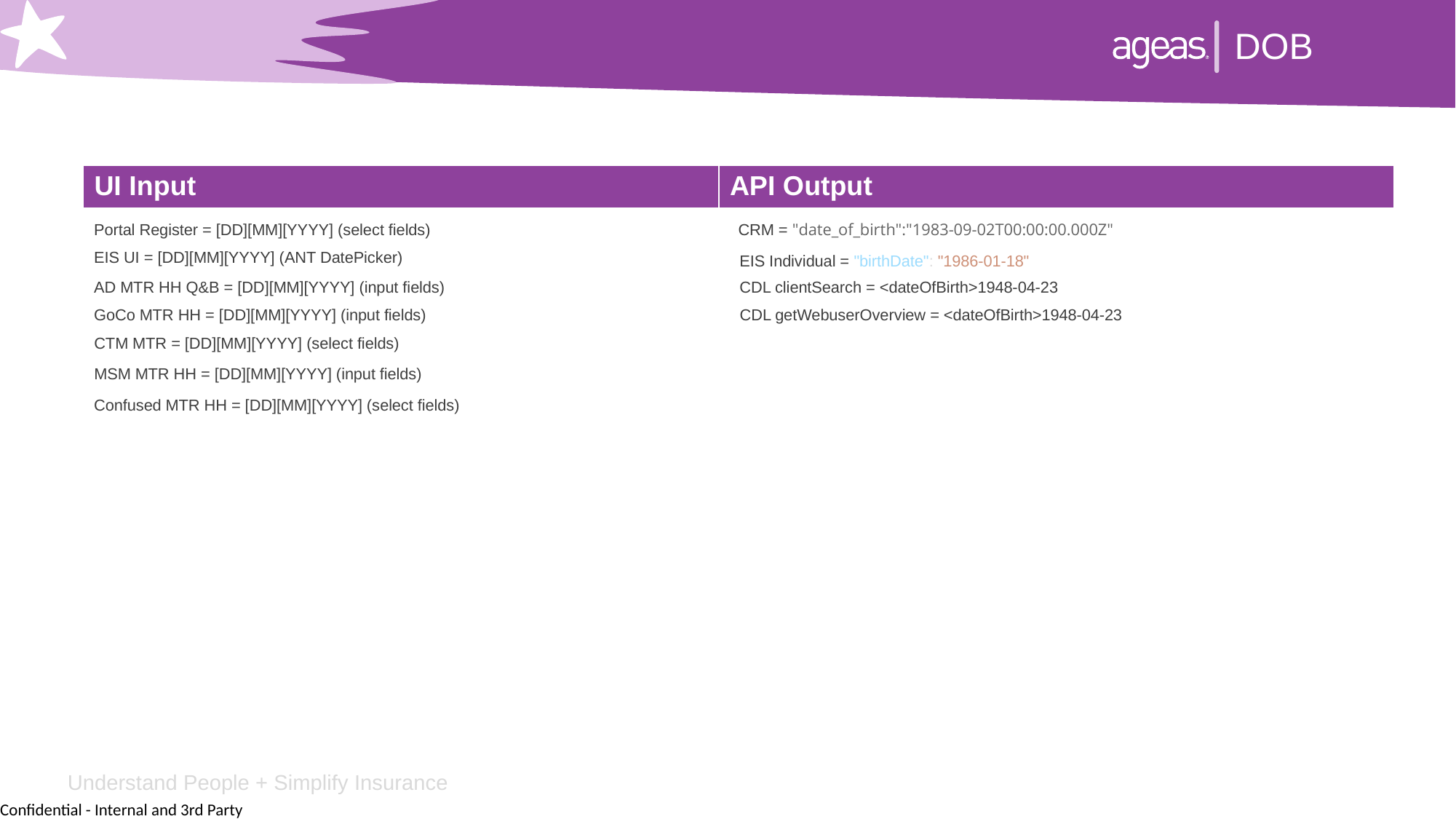

DOB
| UI Input | API Output |
| --- | --- |
Portal Register = [DD][MM][YYYY] (select fields)
CRM = "date_of_birth":"1983-09-02T00:00:00.000Z"
EIS UI = [DD][MM][YYYY] (ANT DatePicker)
EIS Individual = "birthDate": "1986-01-18"
CDL clientSearch = <dateOfBirth>1948-04-23
AD MTR HH Q&B = [DD][MM][YYYY] (input fields)
GoCo MTR HH = [DD][MM][YYYY] (input fields)
CDL getWebuserOverview = <dateOfBirth>1948-04-23
CTM MTR = [DD][MM][YYYY] (select fields)
MSM MTR HH = [DD][MM][YYYY] (input fields)
Confused MTR HH = [DD][MM][YYYY] (select fields)